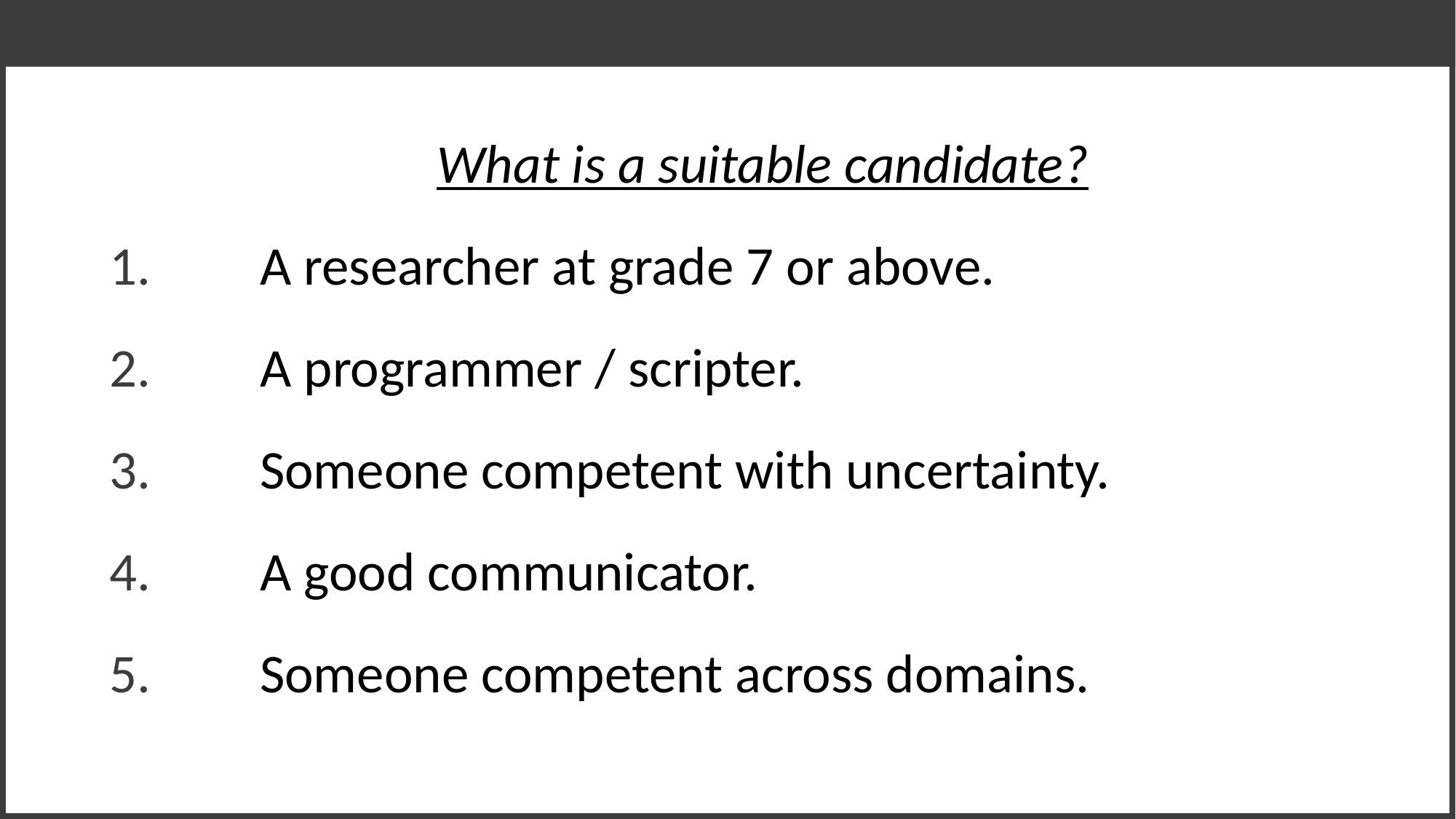

#
What is a suitable candidate?
 	A researcher at grade 7 or above.
 	A programmer / scripter.
 	Someone competent with uncertainty.
 	A good communicator.
 	Someone competent across domains.